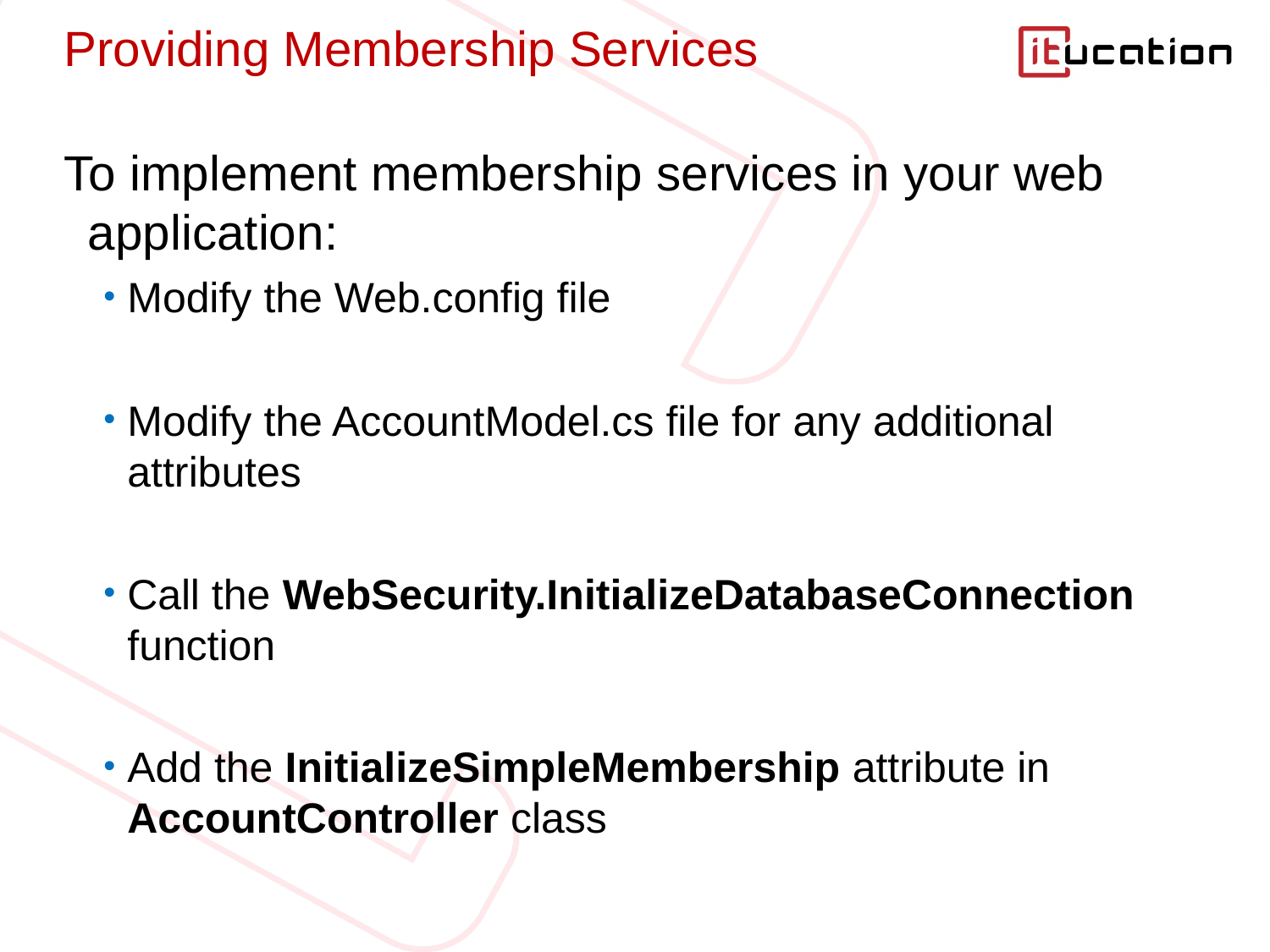

# Providing Membership Services
To implement membership services in your web application:
Modify the Web.config file

Modify the AccountModel.cs file for any additional attributes

Call the WebSecurity.InitializeDatabaseConnection function

Add the InitializeSimpleMembership attribute in AccountController class